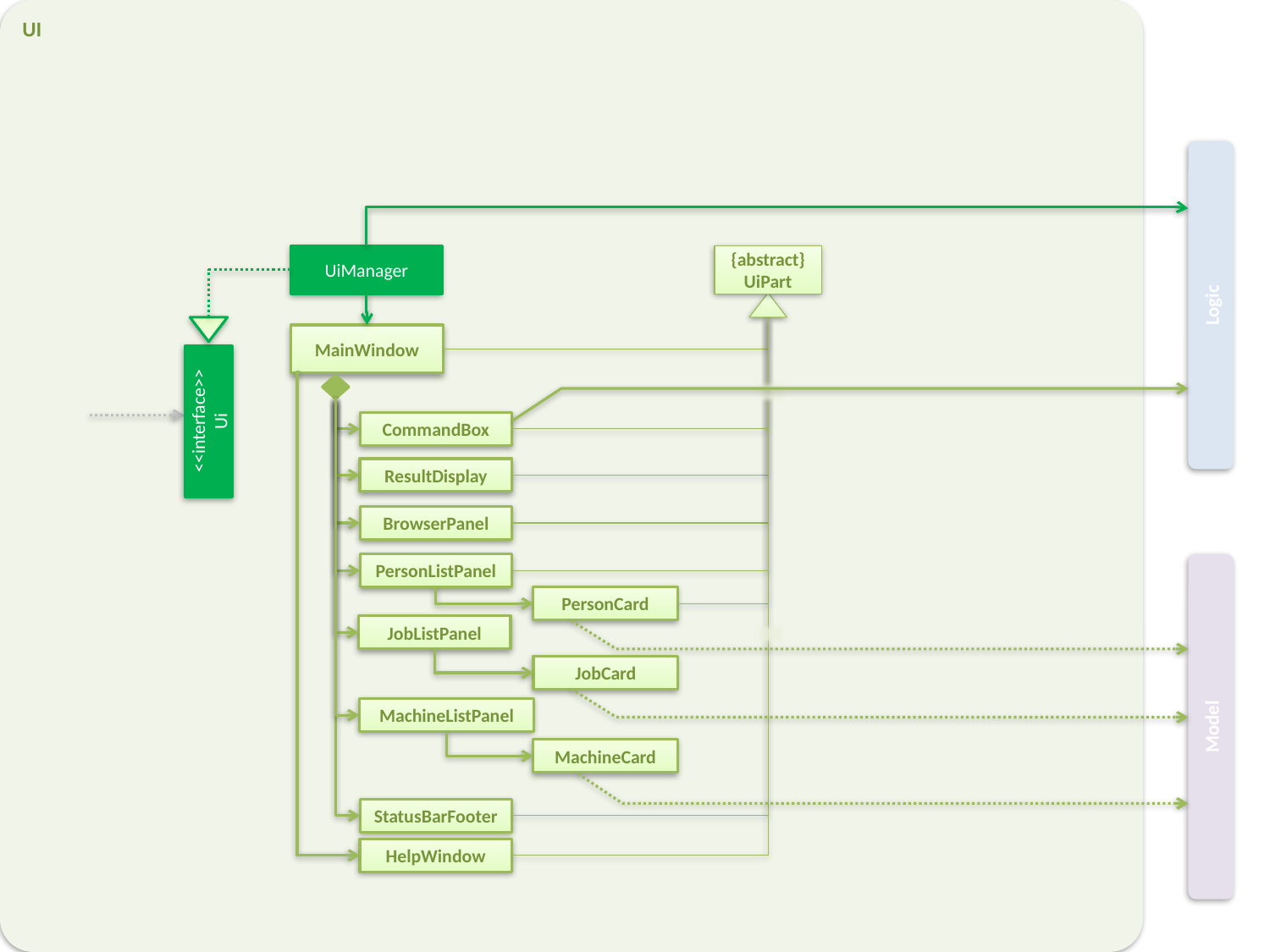

UI
UiManager
{abstract}
UiPart
Logic

MainWindow

<<interface>>
Ui
CommandBox
ResultDisplay
BrowserPanel
PersonListPanel
PersonCard
JobListPanel

JobCard

MachineListPanel
Model
MachineCard

StatusBarFooter
HelpWindow